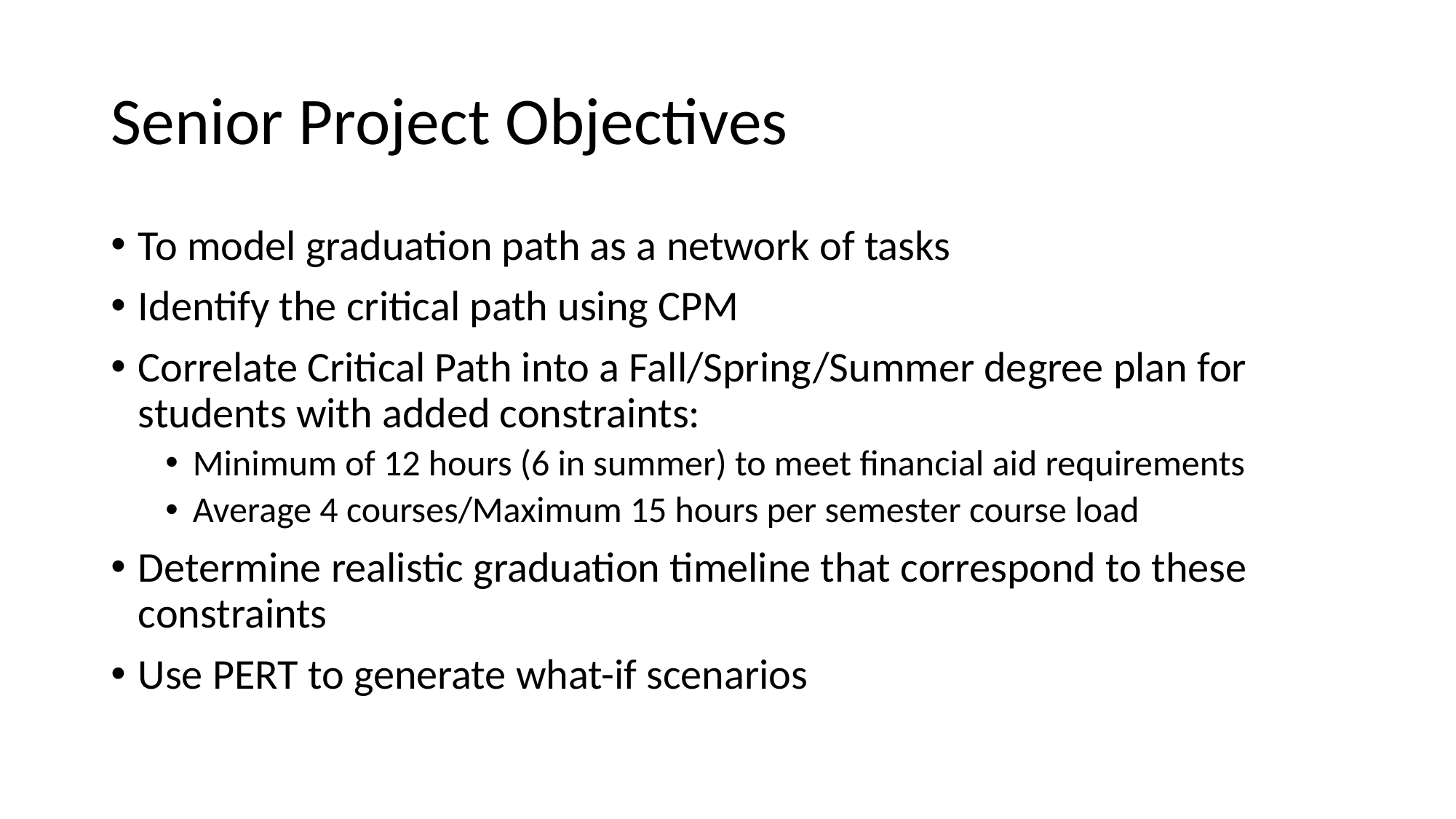

# Senior Project Objectives
To model graduation path as a network of tasks
Identify the critical path using CPM
Correlate Critical Path into a Fall/Spring/Summer degree plan for students with added constraints:
Minimum of 12 hours (6 in summer) to meet financial aid requirements
Average 4 courses/Maximum 15 hours per semester course load
Determine realistic graduation timeline that correspond to these constraints
Use PERT to generate what-if scenarios